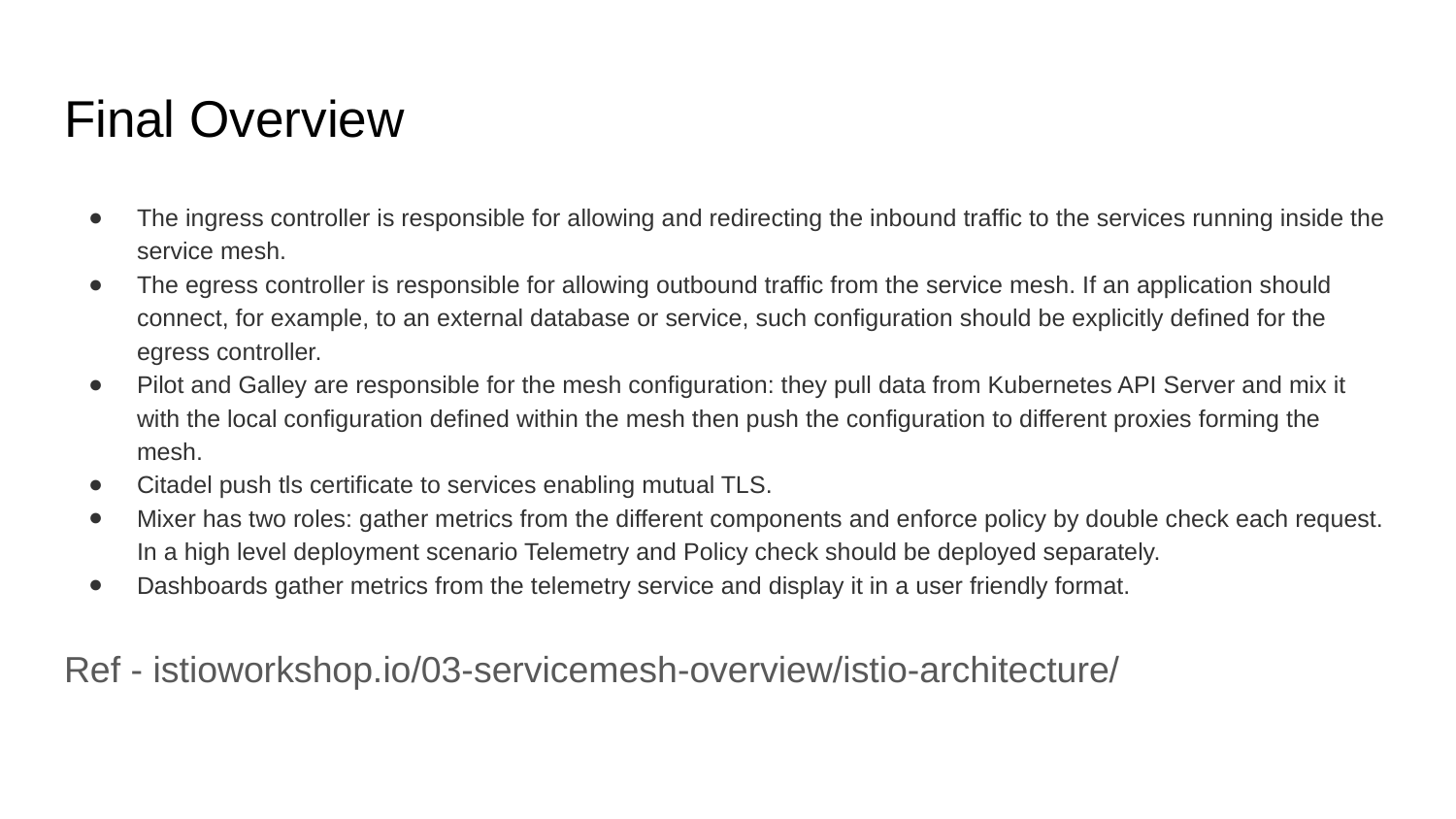

# Final Overview
The ingress controller is responsible for allowing and redirecting the inbound traffic to the services running inside the service mesh.
The egress controller is responsible for allowing outbound traffic from the service mesh. If an application should connect, for example, to an external database or service, such configuration should be explicitly defined for the egress controller.
Pilot and Galley are responsible for the mesh configuration: they pull data from Kubernetes API Server and mix it with the local configuration defined within the mesh then push the configuration to different proxies forming the mesh.
Citadel push tls certificate to services enabling mutual TLS.
Mixer has two roles: gather metrics from the different components and enforce policy by double check each request. In a high level deployment scenario Telemetry and Policy check should be deployed separately.
Dashboards gather metrics from the telemetry service and display it in a user friendly format.
Ref - istioworkshop.io/03-servicemesh-overview/istio-architecture/